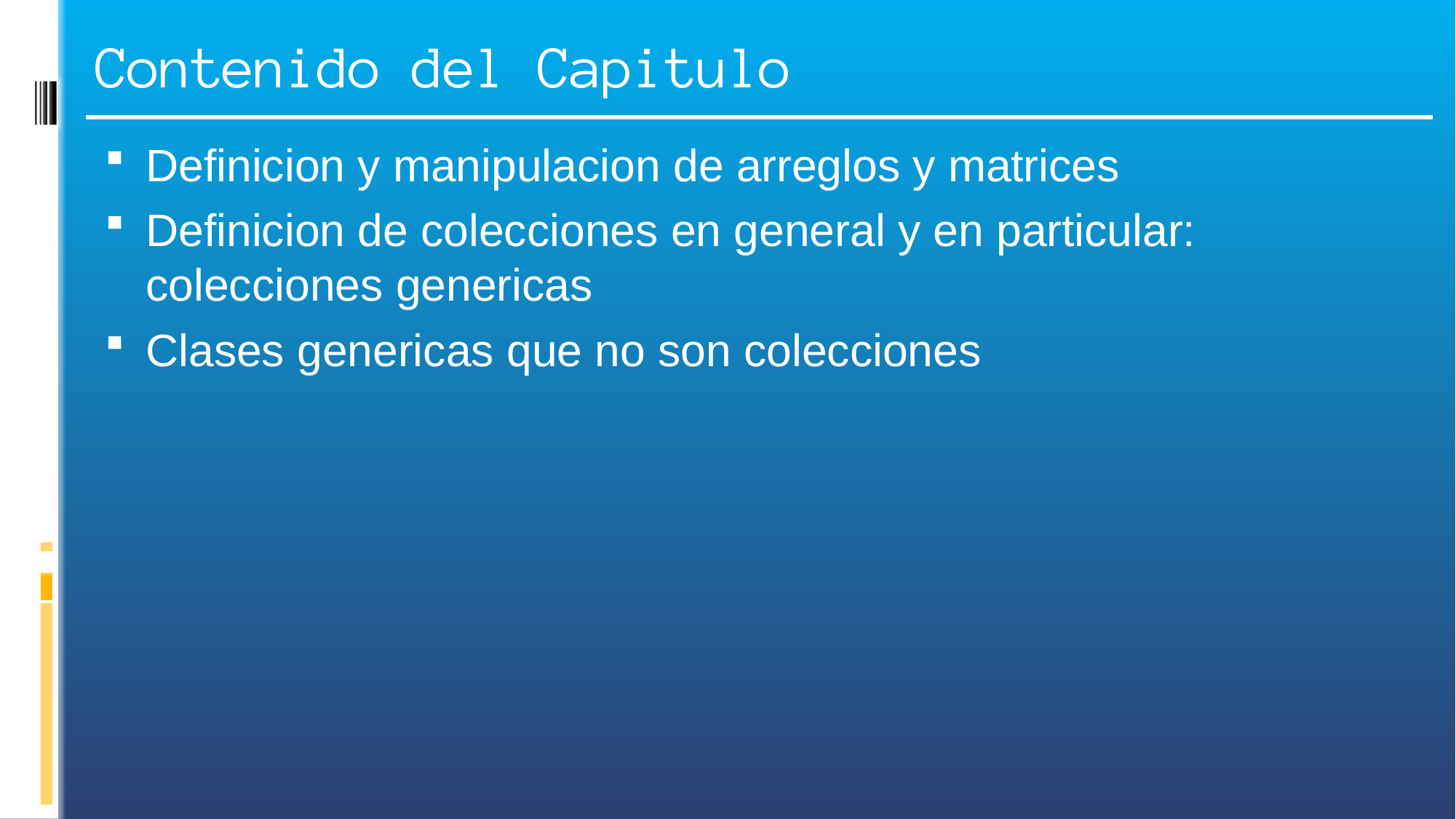

# Contenido del Capitulo
Definicion y manipulacion de arreglos y matrices
Definicion de colecciones en general y en particular: colecciones genericas
Clases genericas que no son colecciones